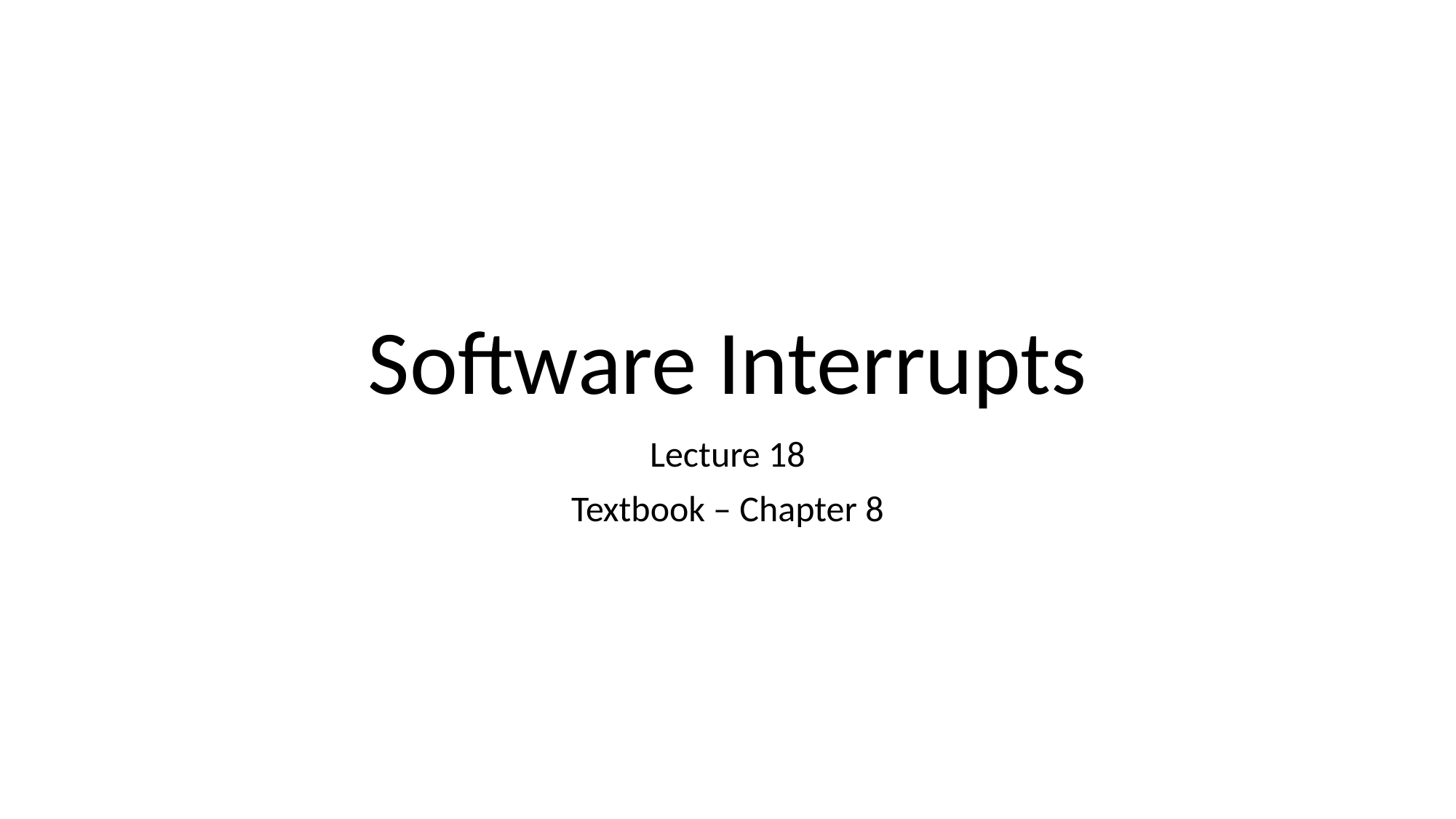

# Software Interrupts
Lecture 18
Textbook – Chapter 8